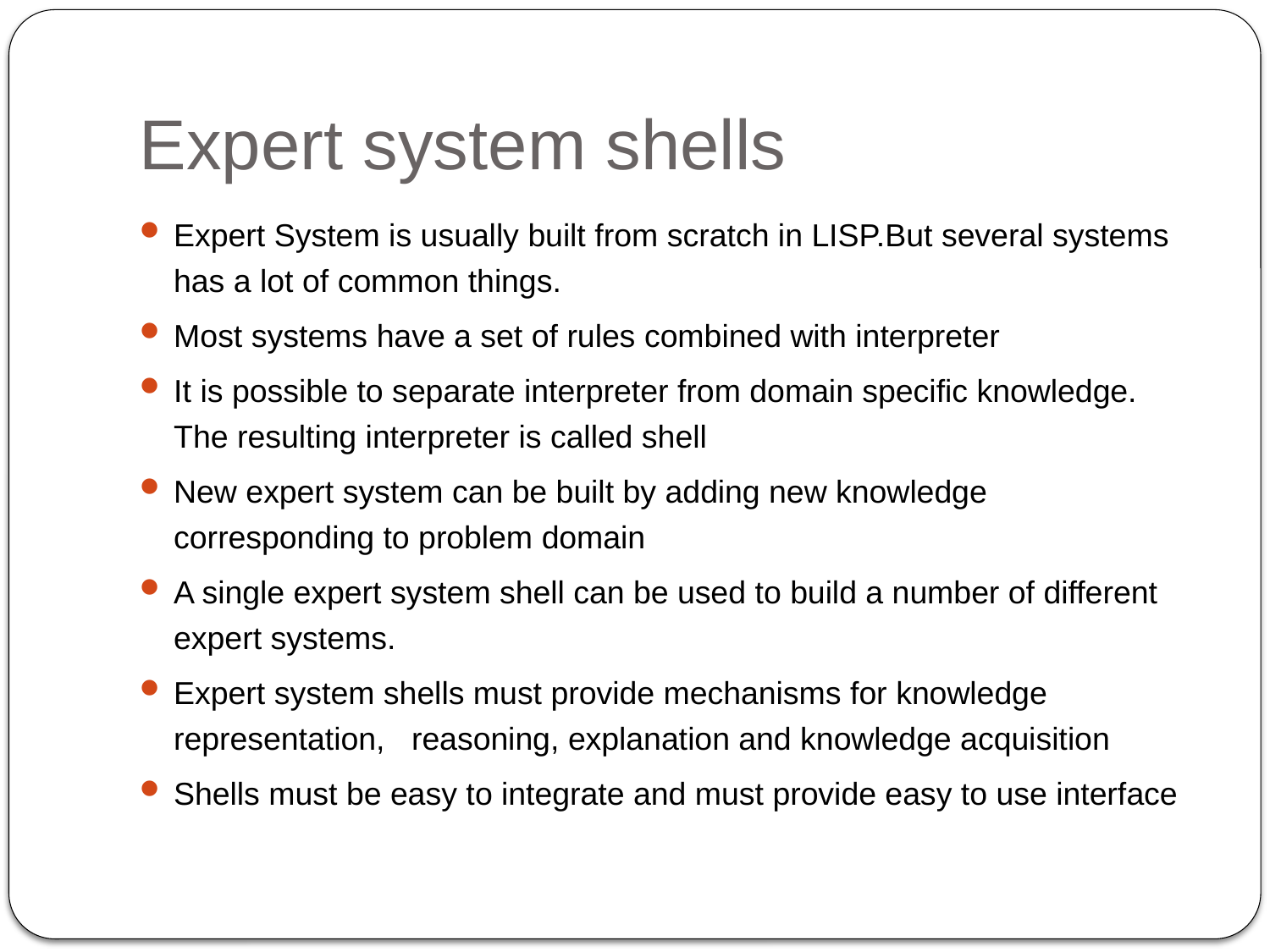

# Expert system shells
Expert System is usually built from scratch in LISP.But several systems has a lot of common things.
Most systems have a set of rules combined with interpreter
It is possible to separate interpreter from domain specific knowledge. The resulting interpreter is called shell
New expert system can be built by adding new knowledge corresponding to problem domain
A single expert system shell can be used to build a number of different expert systems.
Expert system shells must provide mechanisms for knowledge representation,   reasoning, explanation and knowledge acquisition
Shells must be easy to integrate and must provide easy to use interface